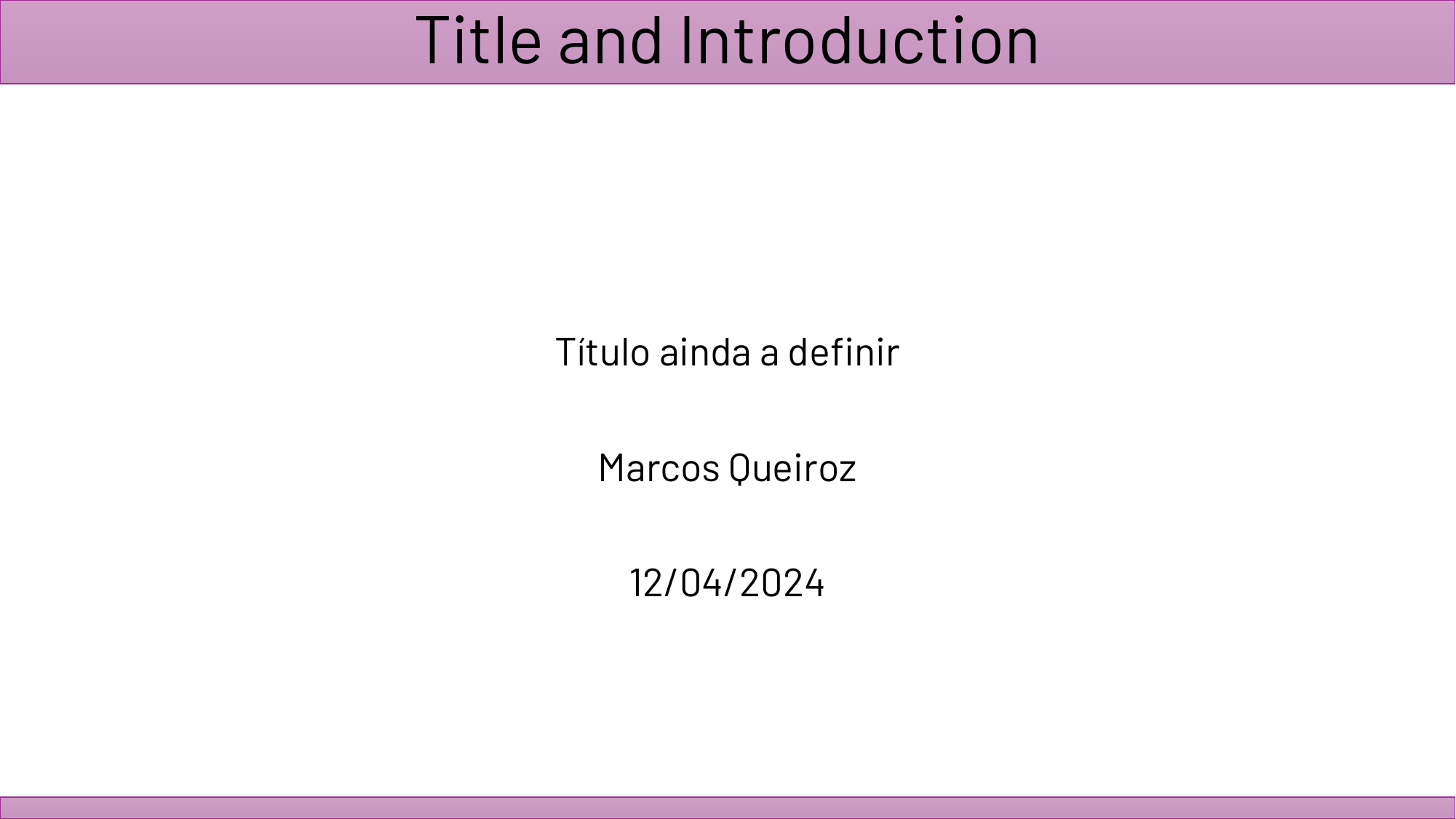

# Title and Introduction
Título ainda a definir

Marcos Queiroz

12/04/2024